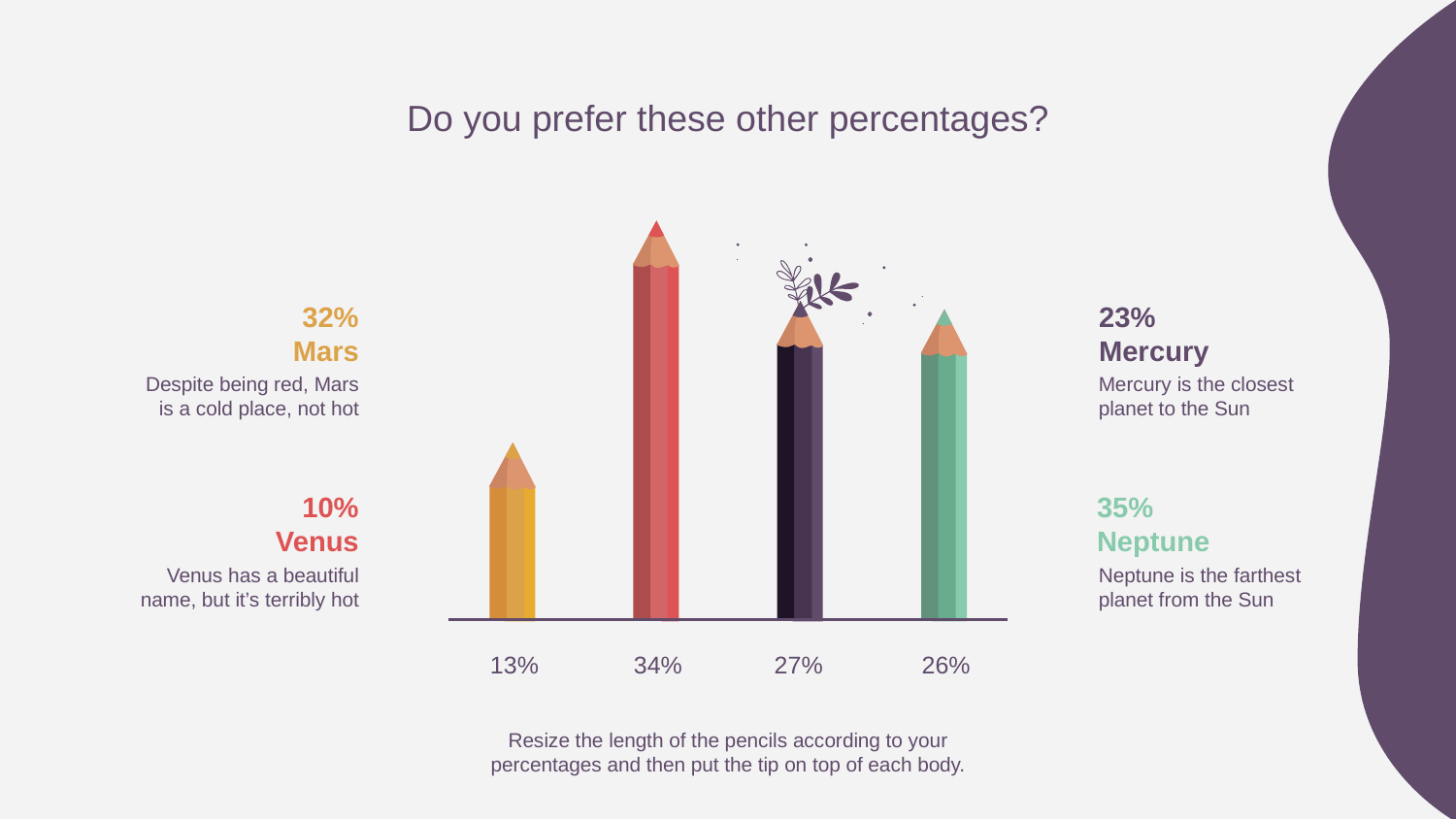

# Do you prefer these other percentages?

32%
Mars
23%
Mercury

Despite being red, Mars is a cold place, not hot
Mercury is the closest planet to the Sun

10%
Venus
35%
Neptune

Neptune is the farthest planet from the Sun

Venus has a beautiful name, but it’s terribly hot
13%
34%
27%
26%
Resize the length of the pencils according to your percentages and then put the tip on top of each body.